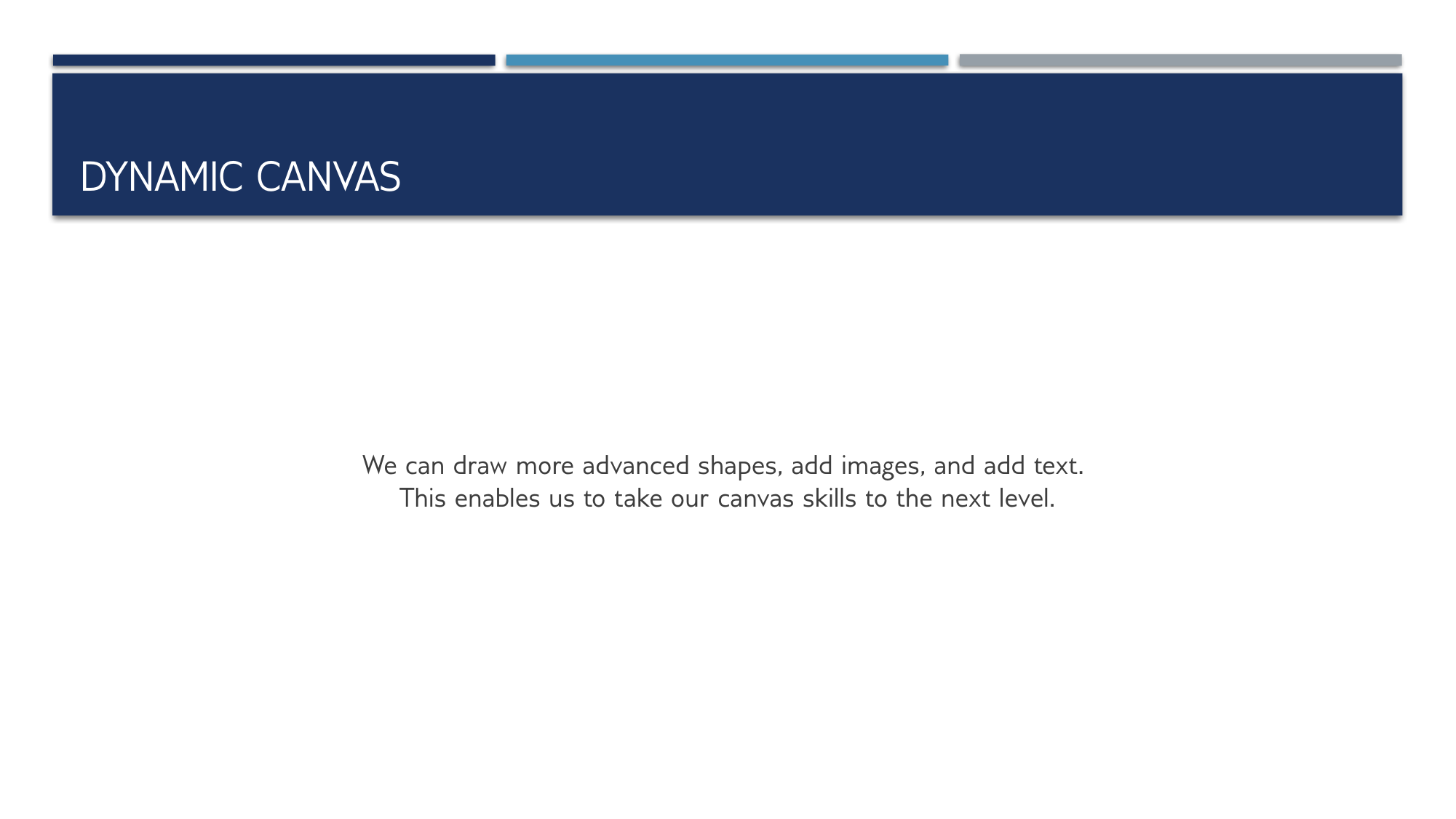

# Dynamic canvas
We can draw more advanced shapes, add images, and add text.
This enables us to take our canvas skills to the next level.